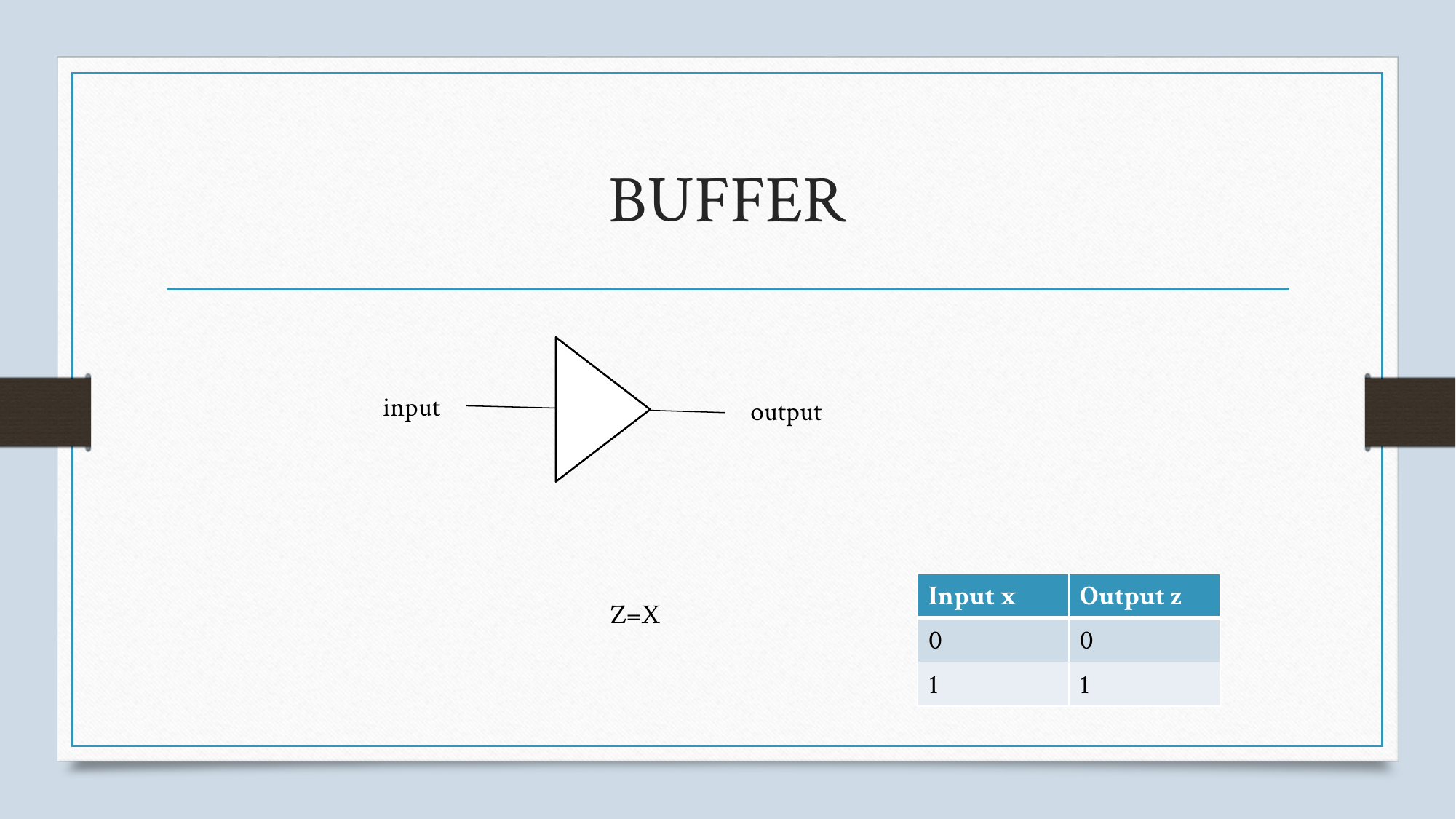

# BUFFER

input
output
| Input x | Output z |
| --- | --- |
| 0 | 0 |
| 1 | 1 |
Z=X